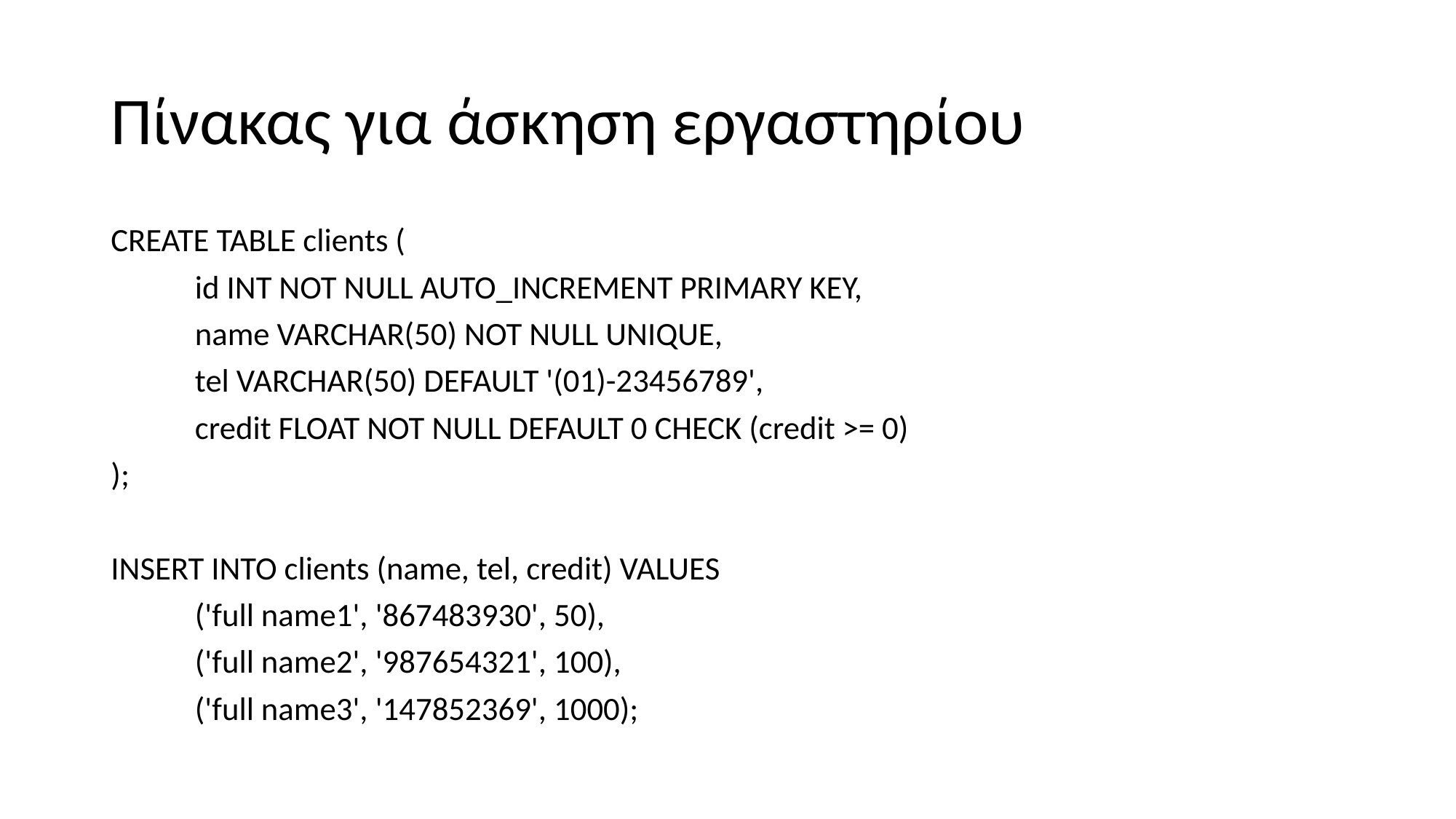

# Πίνακας για άσκηση εργαστηρίου
CREATE TABLE clients (
	id INT NOT NULL AUTO_INCREMENT PRIMARY KEY,
	name VARCHAR(50) NOT NULL UNIQUE,
	tel VARCHAR(50) DEFAULT '(01)-23456789',
	credit FLOAT NOT NULL DEFAULT 0 CHECK (credit >= 0)
);

INSERT INTO clients (name, tel, credit) VALUES
	('full name1', '867483930', 50),
	('full name2', '987654321', 100),
	('full name3', '147852369', 1000);